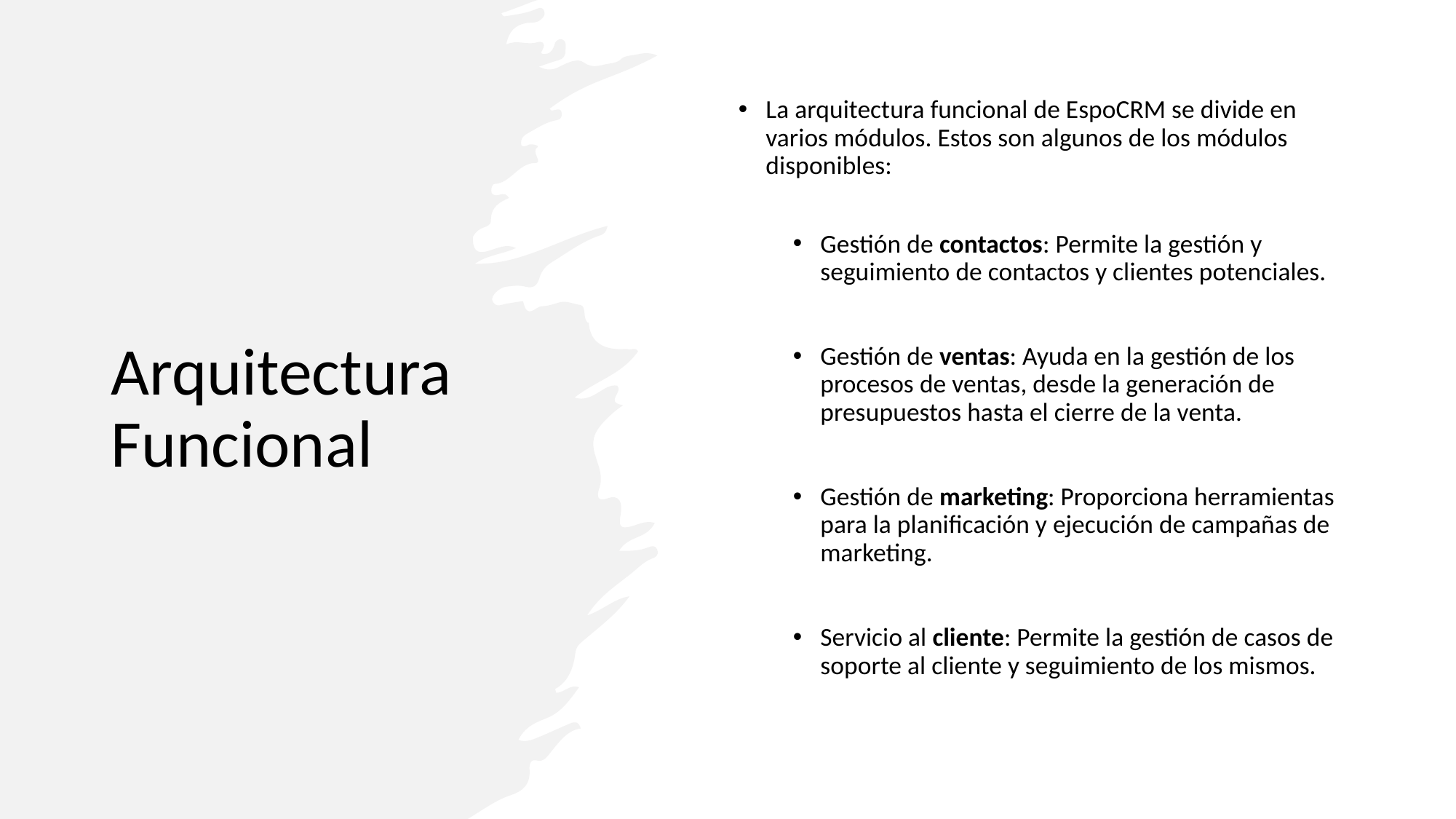

# Arquitectura Funcional
La arquitectura funcional de EspoCRM se divide en varios módulos. Estos son algunos de los módulos disponibles:

Gestión de contactos: Permite la gestión y seguimiento de contactos y clientes potenciales.

Gestión de ventas: Ayuda en la gestión de los procesos de ventas, desde la generación de presupuestos hasta el cierre de la venta.

Gestión de marketing: Proporciona herramientas para la planificación y ejecución de campañas de marketing.

Servicio al cliente: Permite la gestión de casos de soporte al cliente y seguimiento de los mismos.